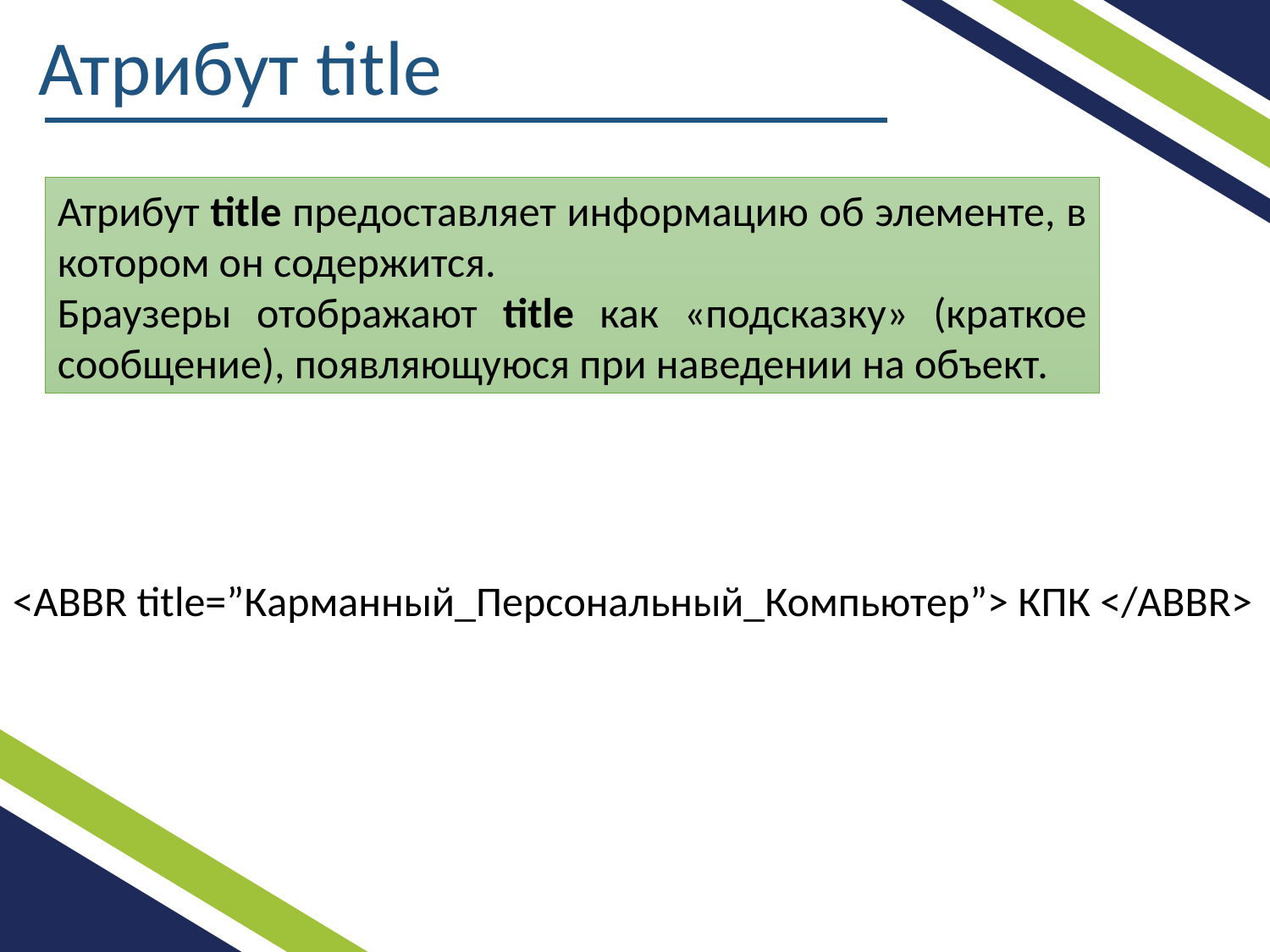

# Атрибут title
Атрибут title предоставляет информацию об элементе, в котором он содержится.
Браузеры отображают title как «подсказку» (краткое сообщение), появляющуюся при наведении на объект.
<ABBR title=”Карманный_Персональный_Компьютер”> КПК </ABBR>